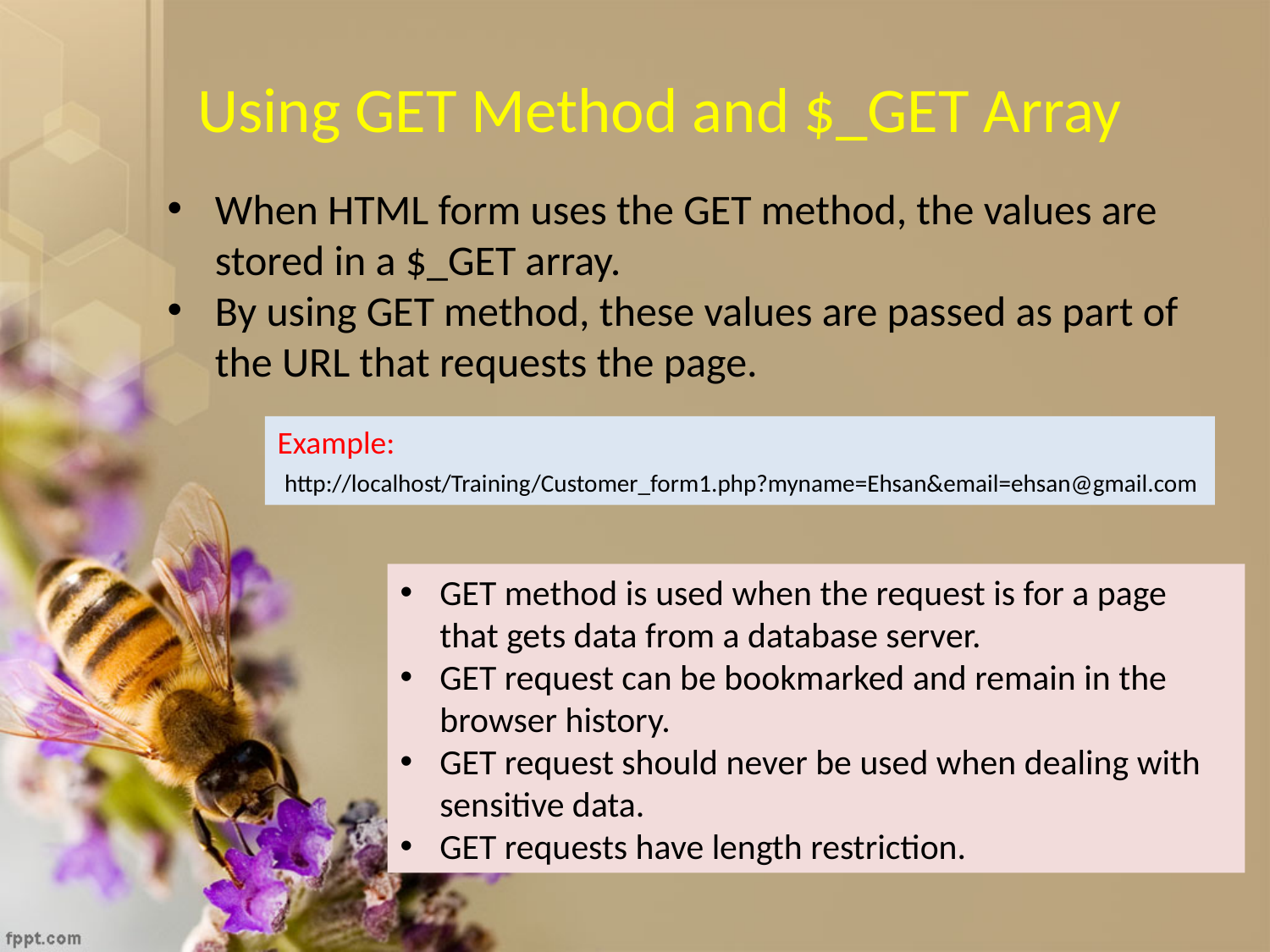

# Using GET Method and $_GET Array
When HTML form uses the GET method, the values are stored in a $_GET array.
By using GET method, these values are passed as part of the URL that requests the page.
Example:
 http://localhost/Training/Customer_form1.php?myname=Ehsan&email=ehsan@gmail.com
GET method is used when the request is for a page that gets data from a database server.
GET request can be bookmarked and remain in the browser history.
GET request should never be used when dealing with sensitive data.
GET requests have length restriction.